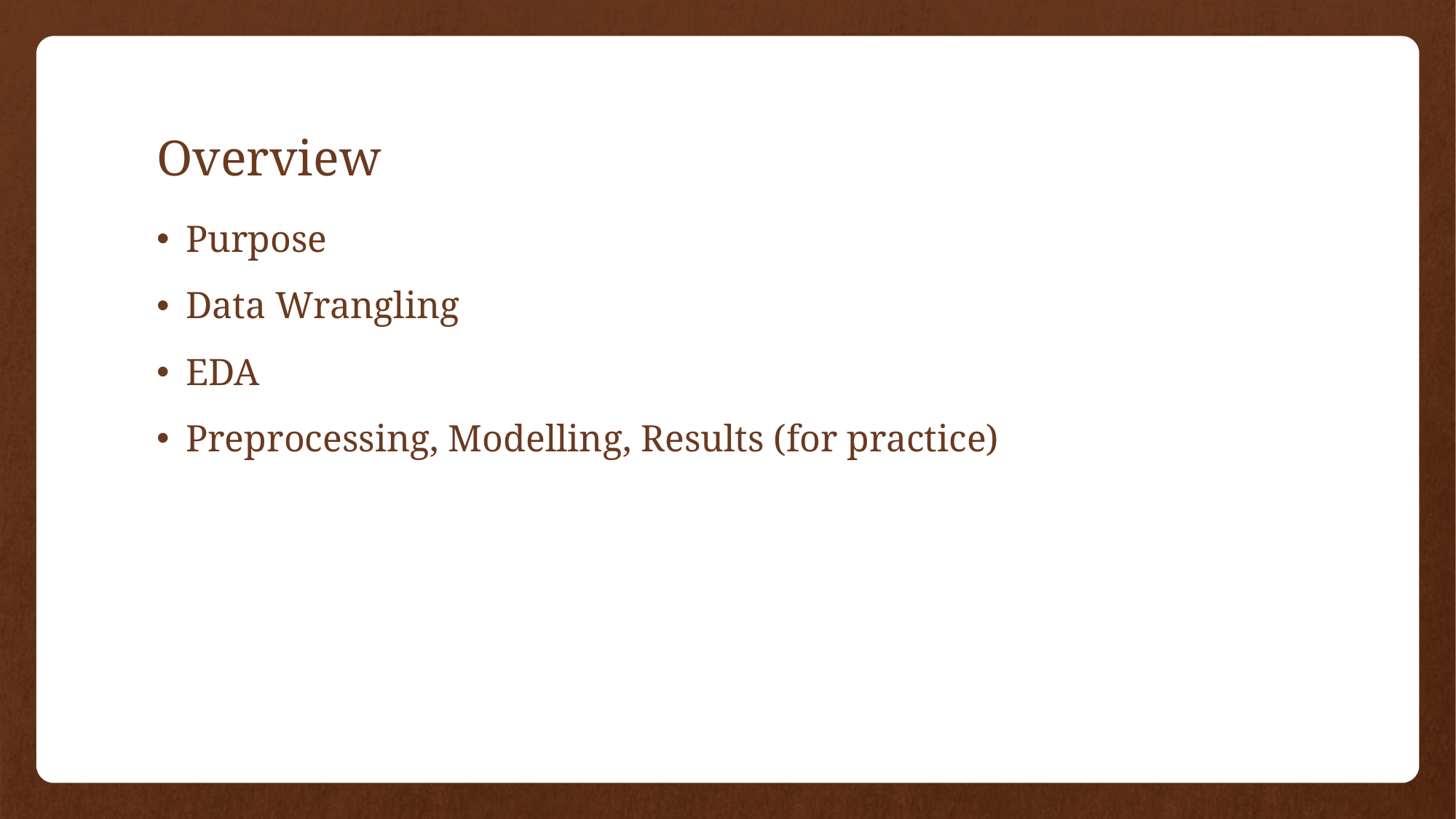

# Overview
Purpose
Data Wrangling
EDA
Preprocessing, Modelling, Results (for practice)